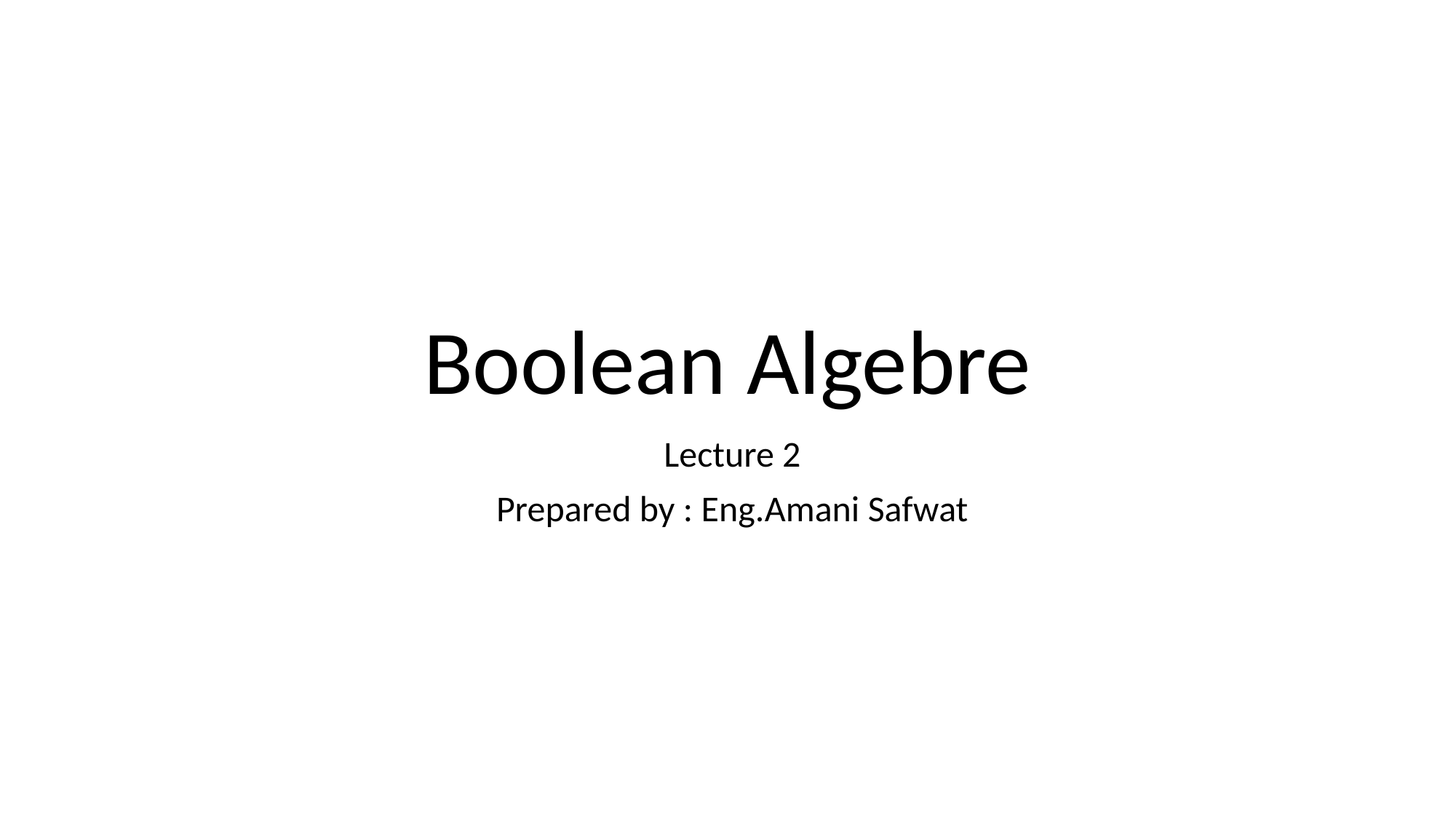

# Boolean Algebre
Lecture 2
Prepared by : Eng.Amani Safwat